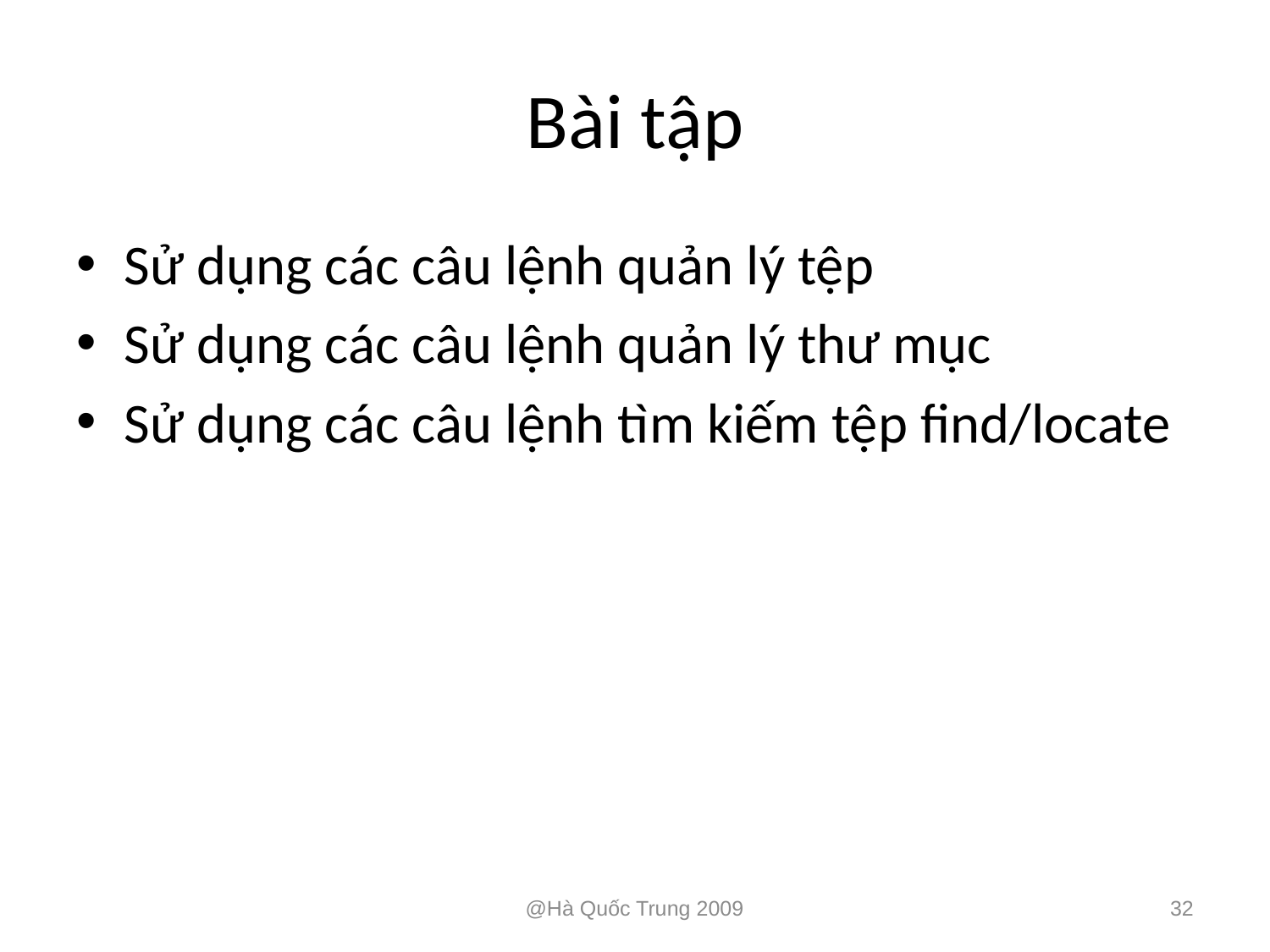

# Bài tập
Sử dụng các câu lệnh quản lý tệp
Sử dụng các câu lệnh quản lý thư mục
Sử dụng các câu lệnh tìm kiếm tệp find/locate

@Hà Quốc Trung 2009
32